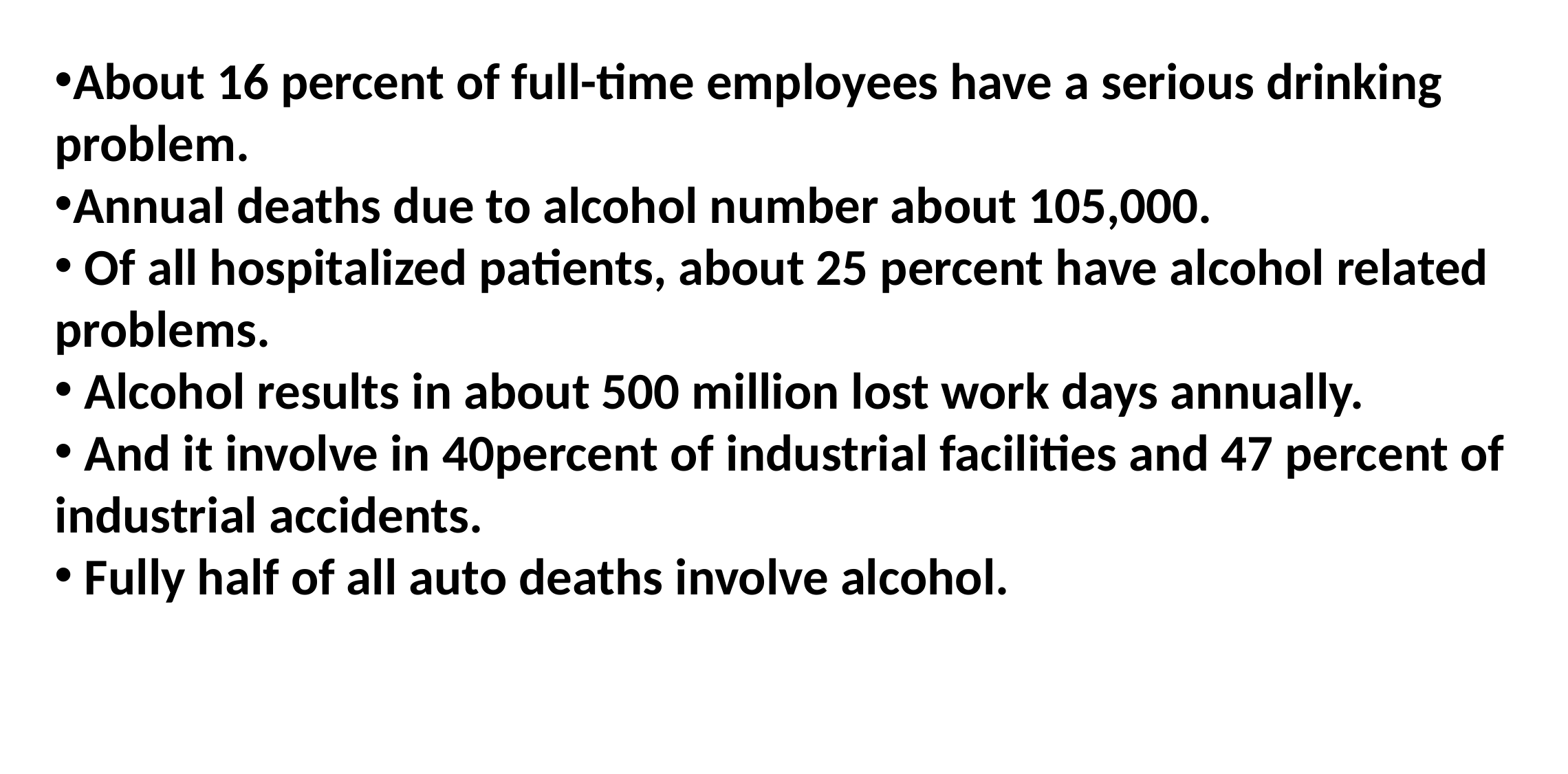

About 16 percent of full-time employees have a serious drinking problem.
Annual deaths due to alcohol number about 105,000.
 Of all hospitalized patients, about 25 percent have alcohol related problems.
 Alcohol results in about 500 million lost work days annually.
 And it involve in 40percent of industrial facilities and 47 percent of industrial accidents.
 Fully half of all auto deaths involve alcohol.